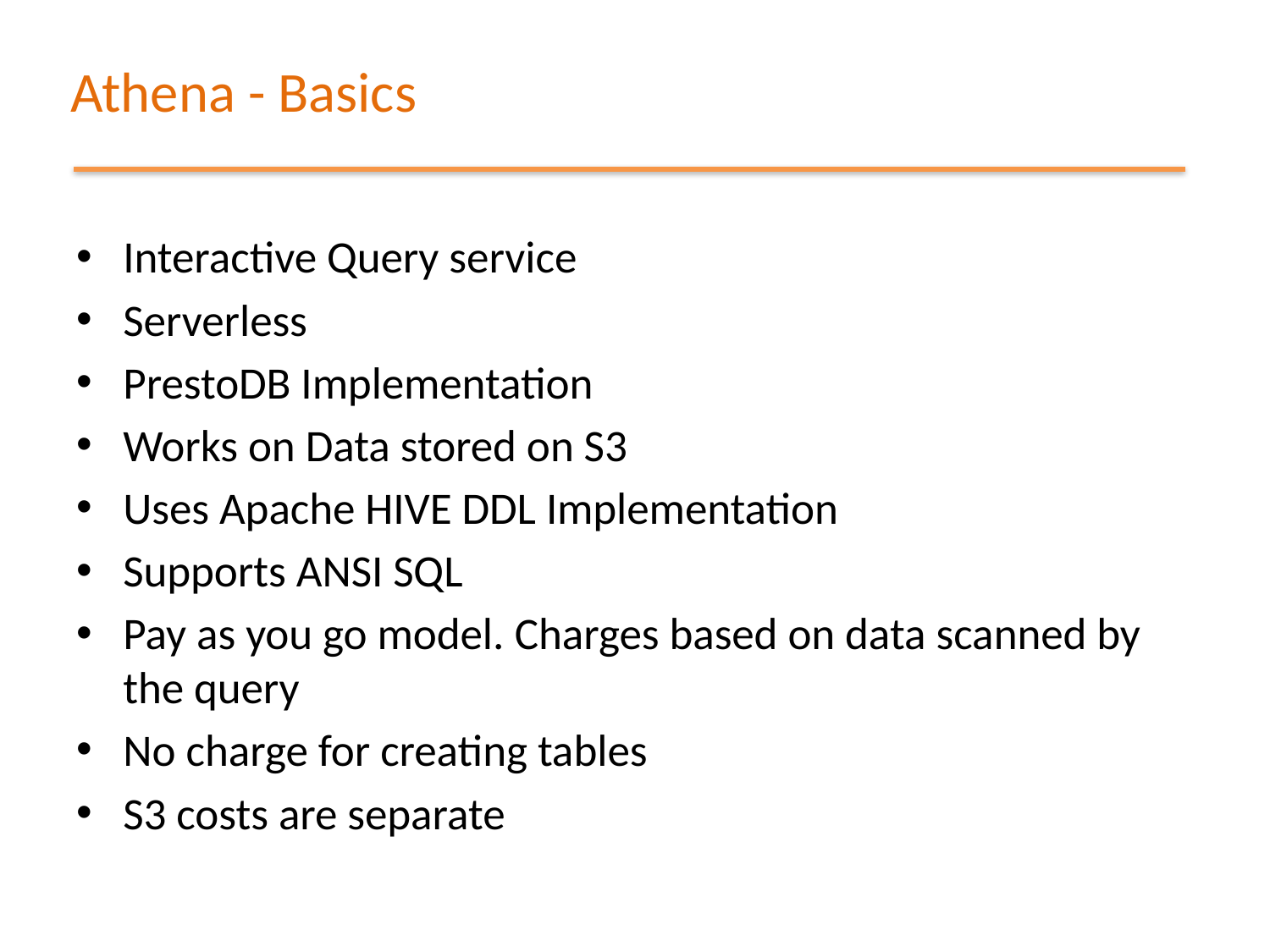

# Athena - Basics
Interactive Query service
Serverless
PrestoDB Implementation
Works on Data stored on S3
Uses Apache HIVE DDL Implementation
Supports ANSI SQL
Pay as you go model. Charges based on data scanned by the query
No charge for creating tables
S3 costs are separate